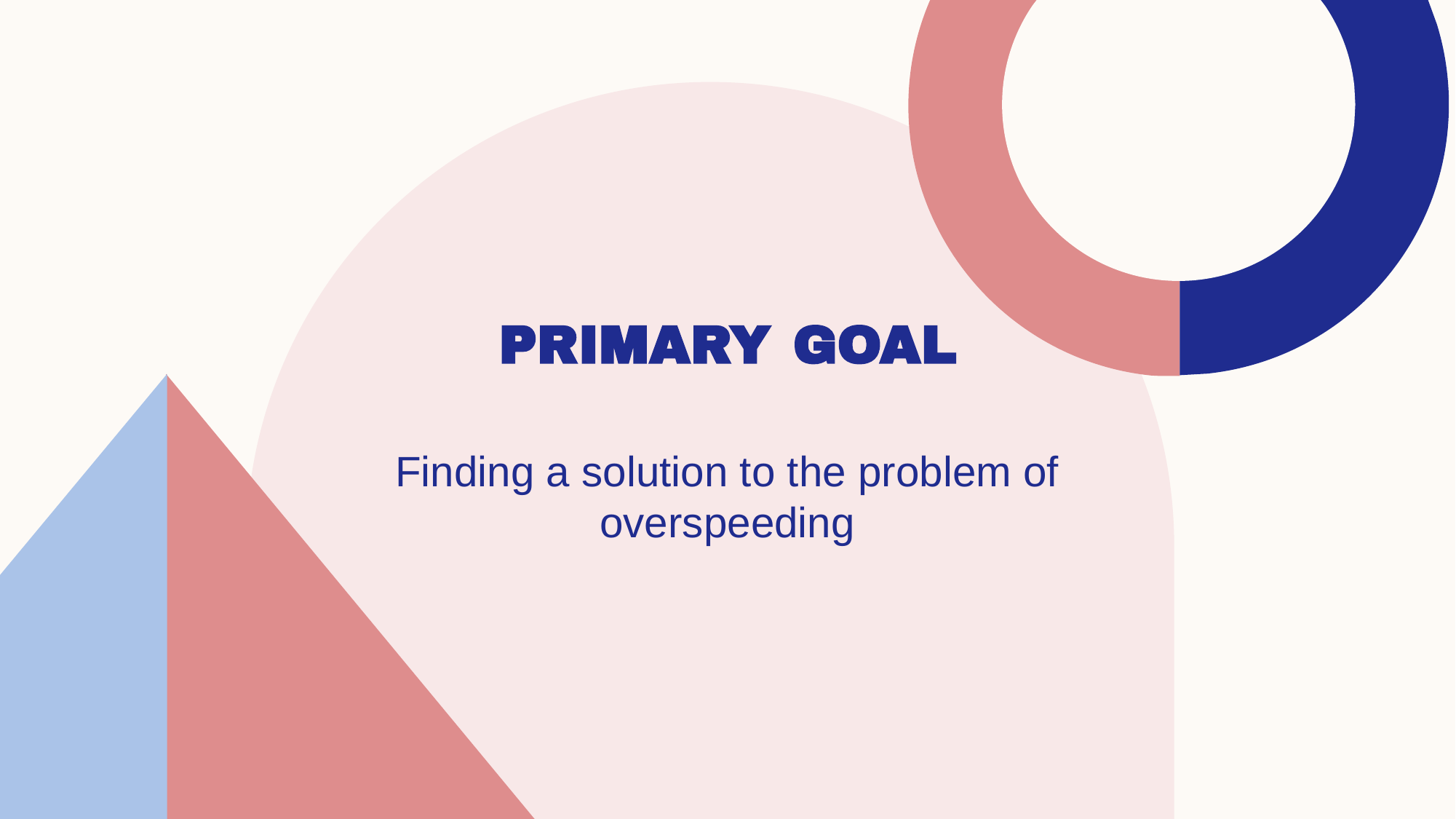

# PRIMARY GOAL
Finding a solution to the problem of overspeeding